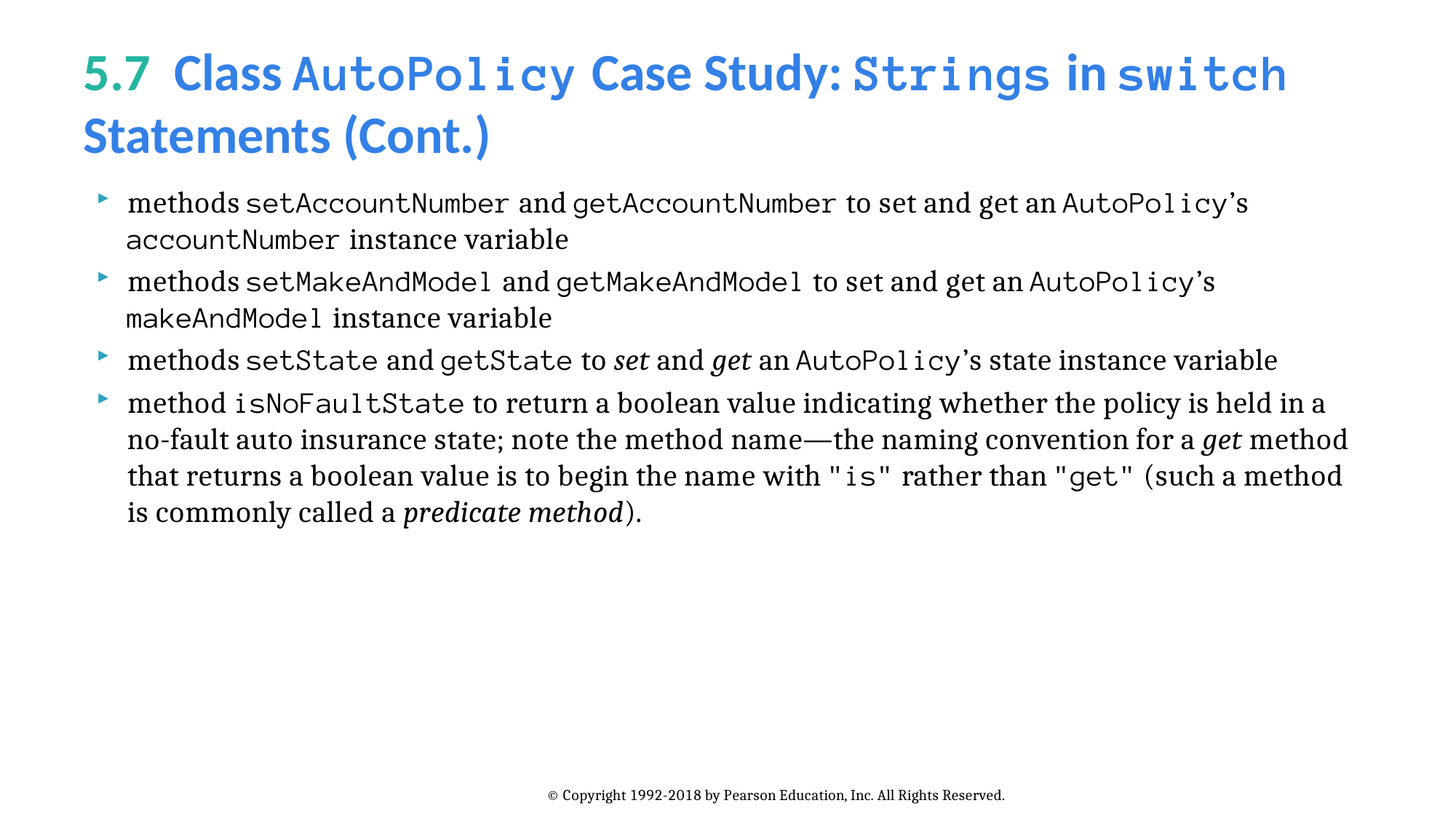

# 5.7  Class AutoPolicy Case Study: Strings in switch Statements (Cont.)
methods setAccountNumber and getAccountNumber to set and get an AutoPolicy’s accountNumber instance variable
methods setMakeAndModel and getMakeAndModel to set and get an AutoPolicy’s makeAndModel instance variable
methods setState and getState to set and get an AutoPolicy’s state instance variable
method isNoFaultState to return a boolean value indicating whether the policy is held in a no-fault auto insurance state; note the method name—the naming convention for a get method that returns a boolean value is to begin the name with "is" rather than "get" (such a method is commonly called a predicate method).
© Copyright 1992-2018 by Pearson Education, Inc. All Rights Reserved.